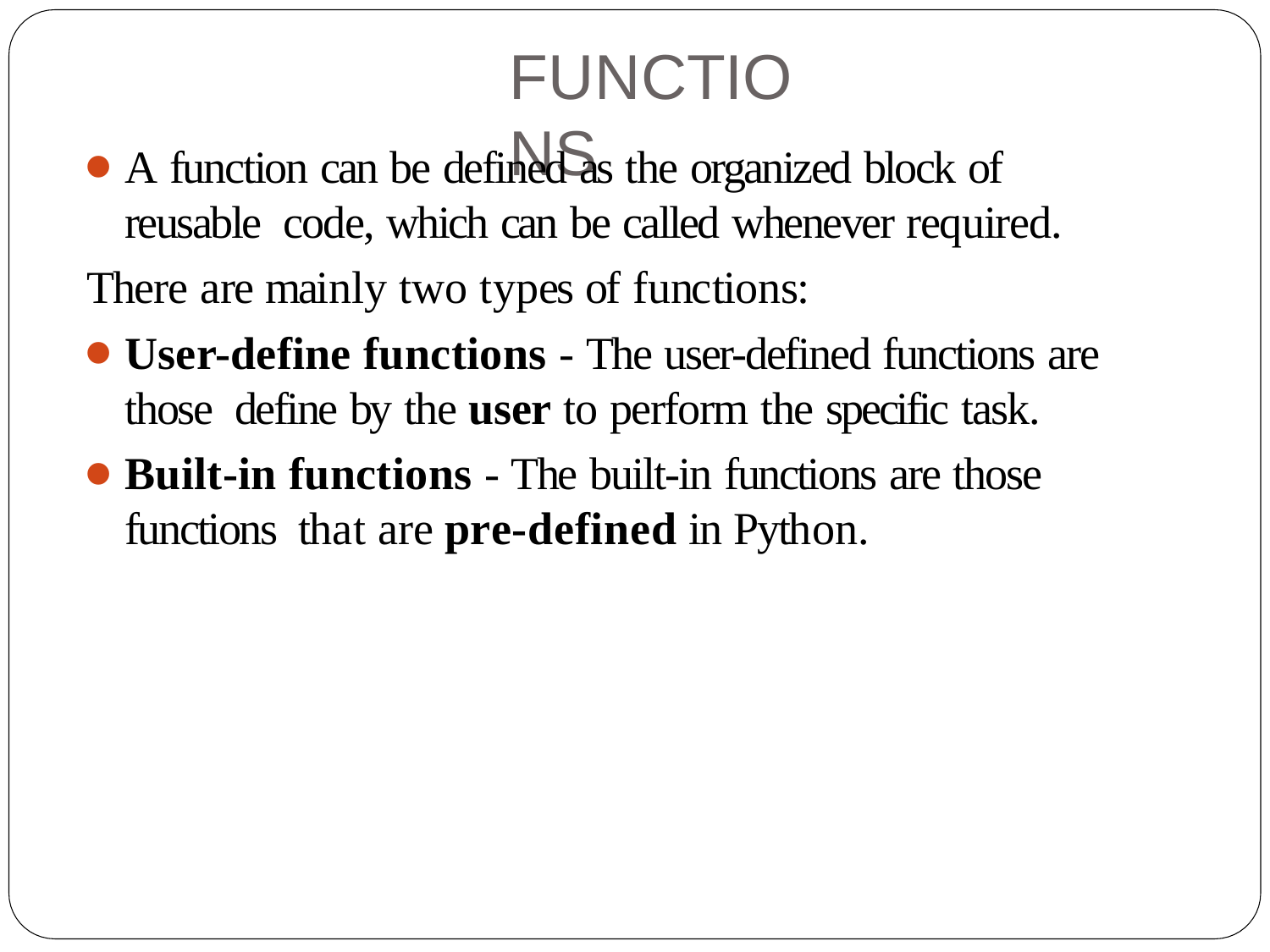

# FUNCTIONS
A function can be defined as the organized block of reusable  code, which can be called whenever required.
There are mainly two types of functions:
User-define functions - The user-defined functions are those  define by the user to perform the specific task.
Built-in functions - The built-in functions are those functions  that are pre-defined in Python.